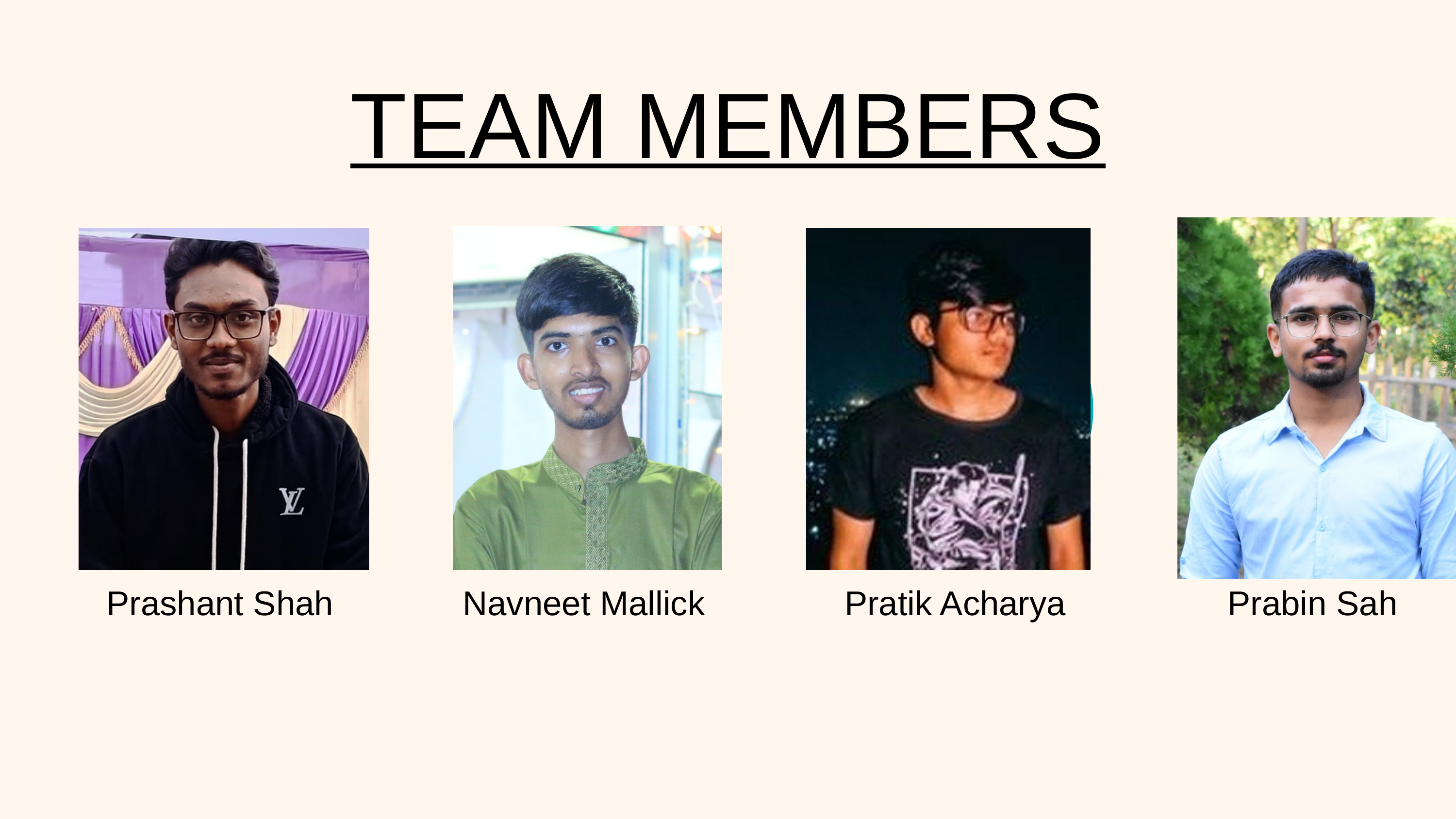

TEAM MEMBERS

Prashant Shah
Navneet Mallick
Pratik Acharya
Prabin Sah